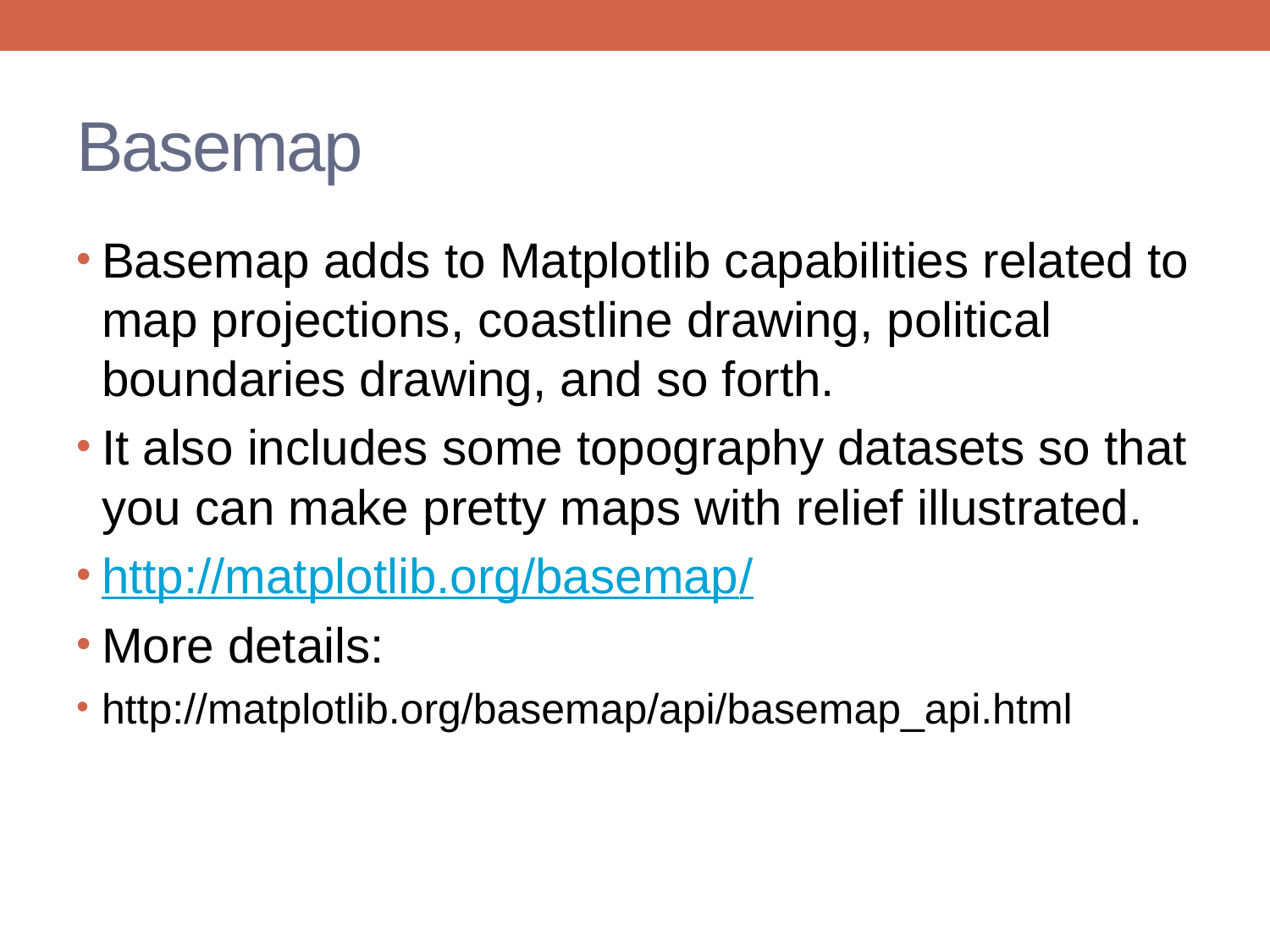

# Basemap
Basemap adds to Matplotlib capabilities related to map projections, coastline drawing, political boundaries drawing, and so forth.
It also includes some topography datasets so that you can make pretty maps with relief illustrated.
http://matplotlib.org/basemap/
More details:
http://matplotlib.org/basemap/api/basemap_api.html